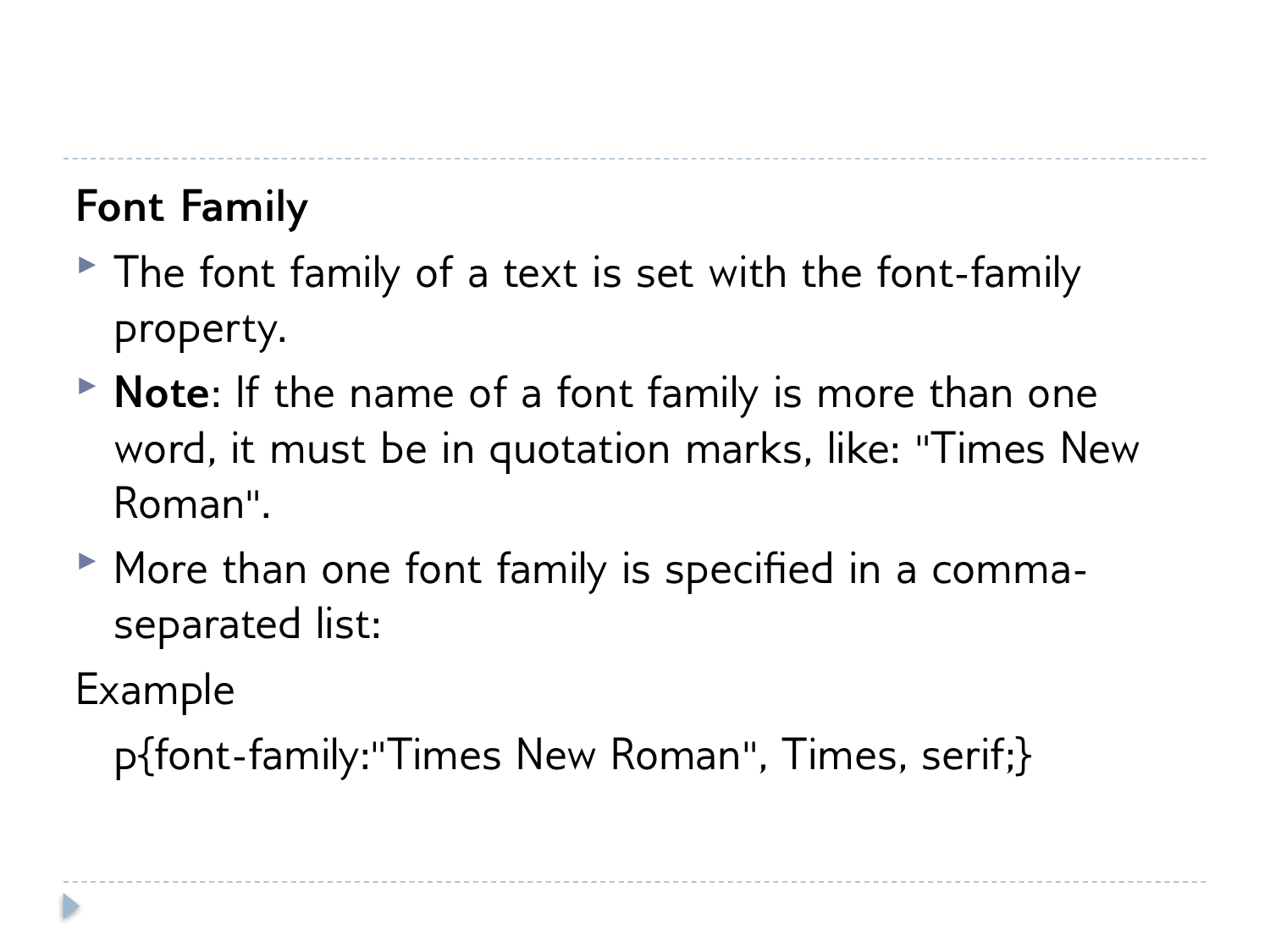

#
Font Family
The font family of a text is set with the font-family property.
Note: If the name of a font family is more than one word, it must be in quotation marks, like: "Times New Roman".
More than one font family is specified in a comma-separated list:
Example
	p{font-family:"Times New Roman", Times, serif;}